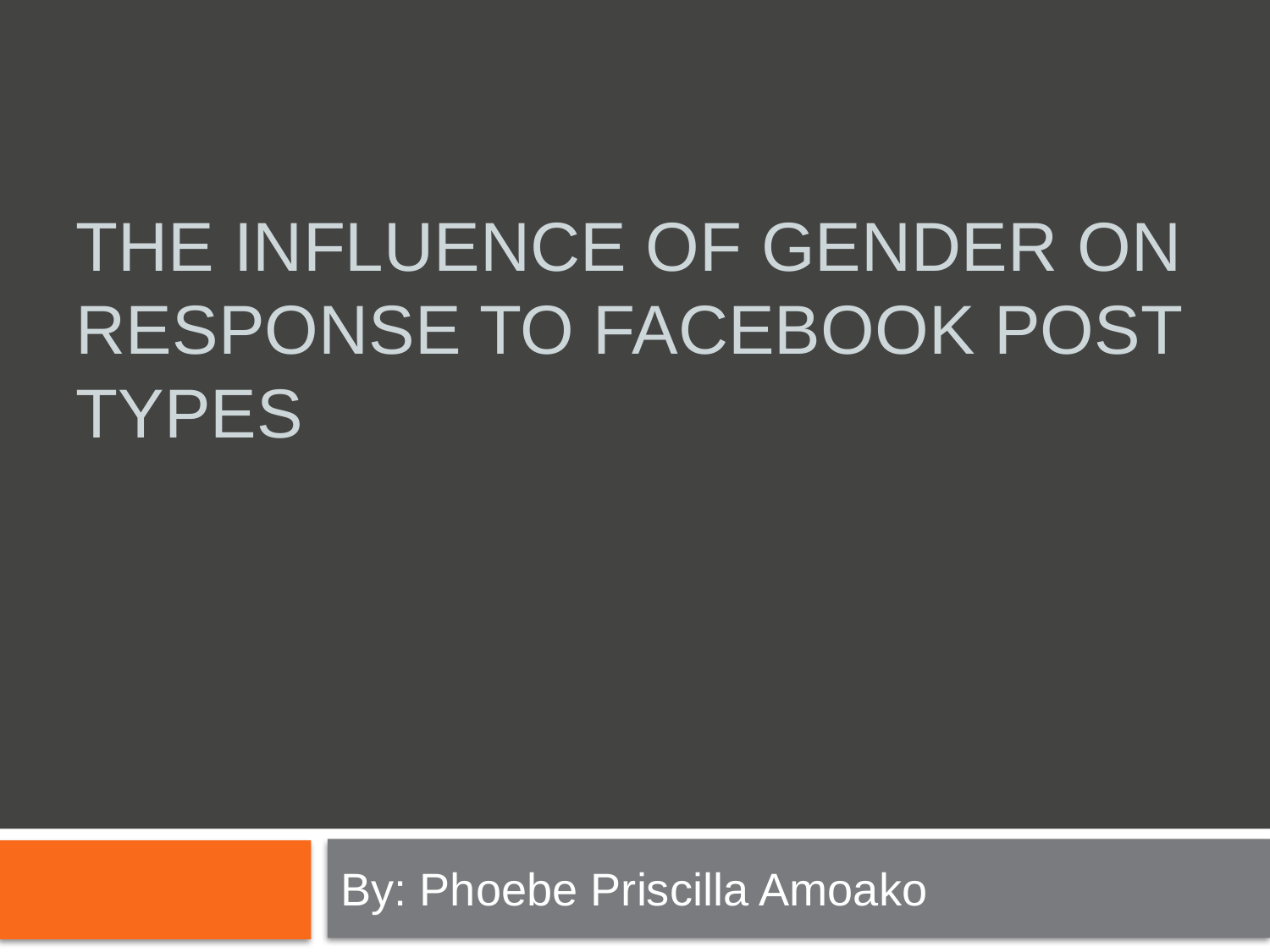

# The Influence of Gender on response to Facebook post types
By: Phoebe Priscilla Amoako